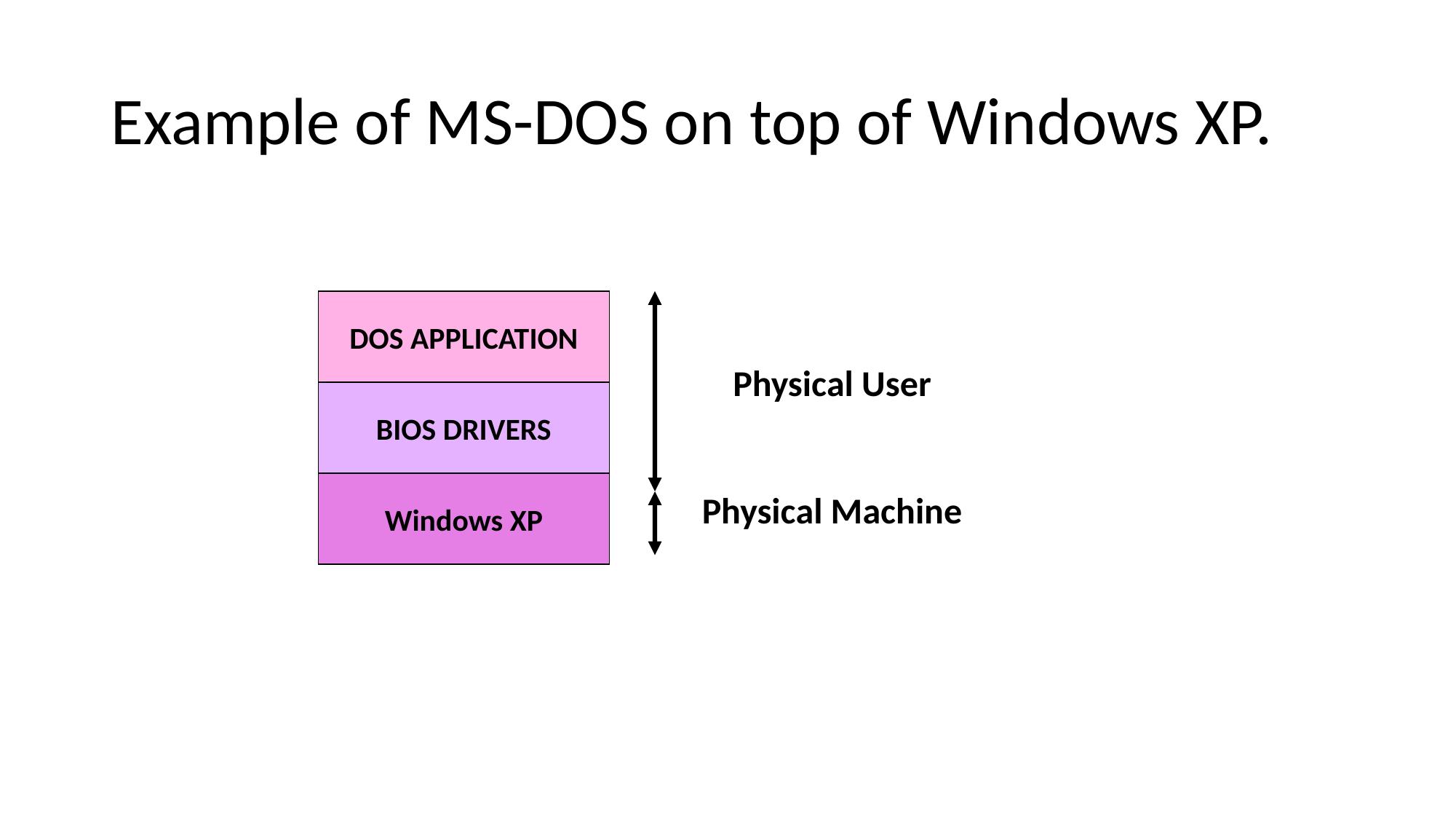

# Example of MS-DOS on top of Windows XP.

DOS APPLICATION

Physical User
BIOS DRIVERS
Windows XP
Physical Machine